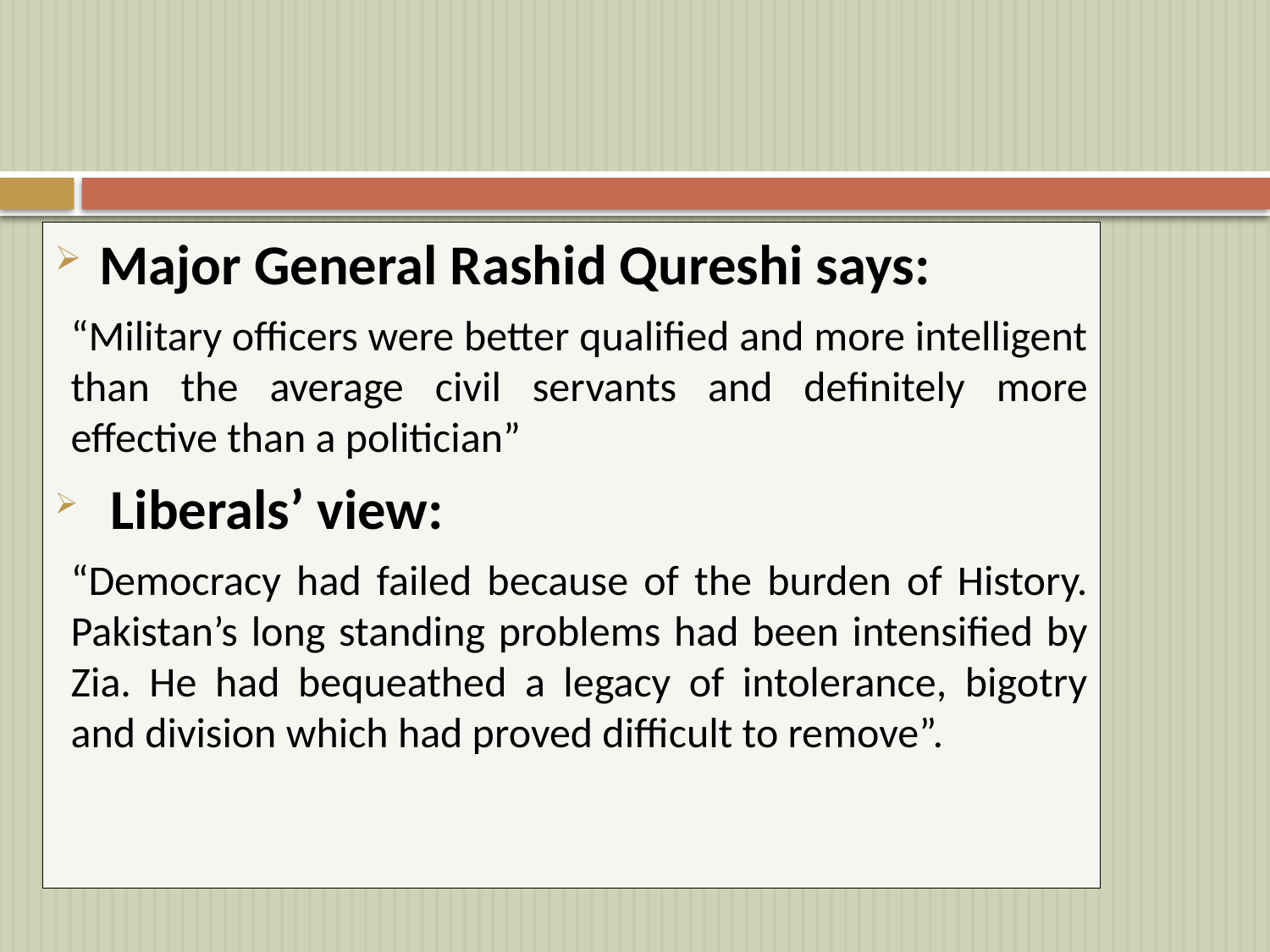

#
Major General Rashid Qureshi says:
“Military officers were better qualified and more intelligent than the average civil servants and definitely more effective than a politician”
 Liberals’ view:
“Democracy had failed because of the burden of History. Pakistan’s long standing problems had been intensified by Zia. He had bequeathed a legacy of intolerance, bigotry and division which had proved difficult to remove”.